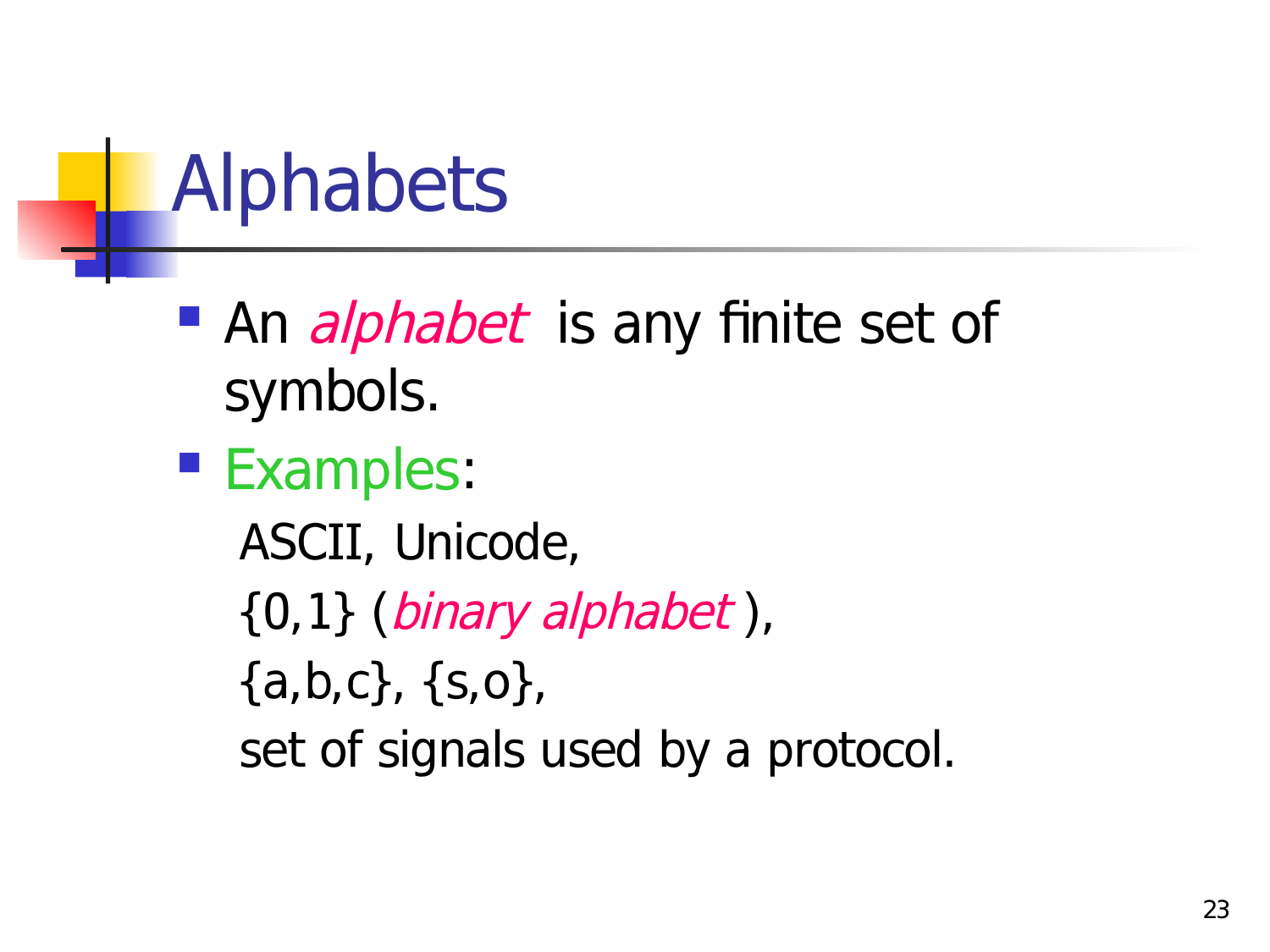

# Alphabets
An alphabet  is any finite set of symbols.
Examples:
ASCII, Unicode,
{0,1} (binary alphabet ),
{a,b,c}, {s,o},
set of signals used by a protocol.
23